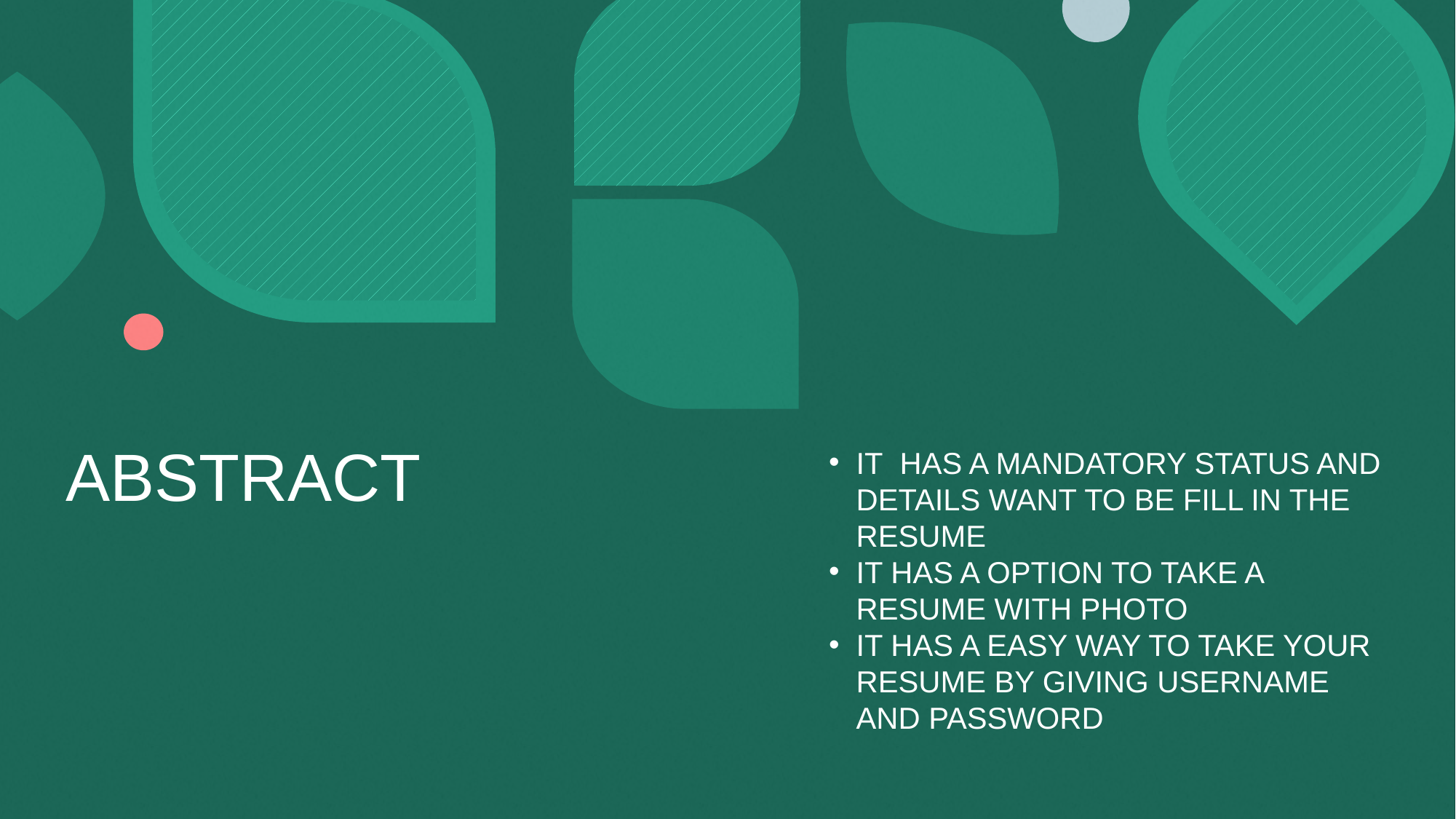

# ABSTRACT
IT  HAS A MANDATORY STATUS AND DETAILS WANT TO BE FILL IN THE RESUME
IT HAS A OPTION TO TAKE A RESUME WITH PHOTO
IT HAS A EASY WAY TO TAKE YOUR RESUME BY GIVING USERNAME AND PASSWORD